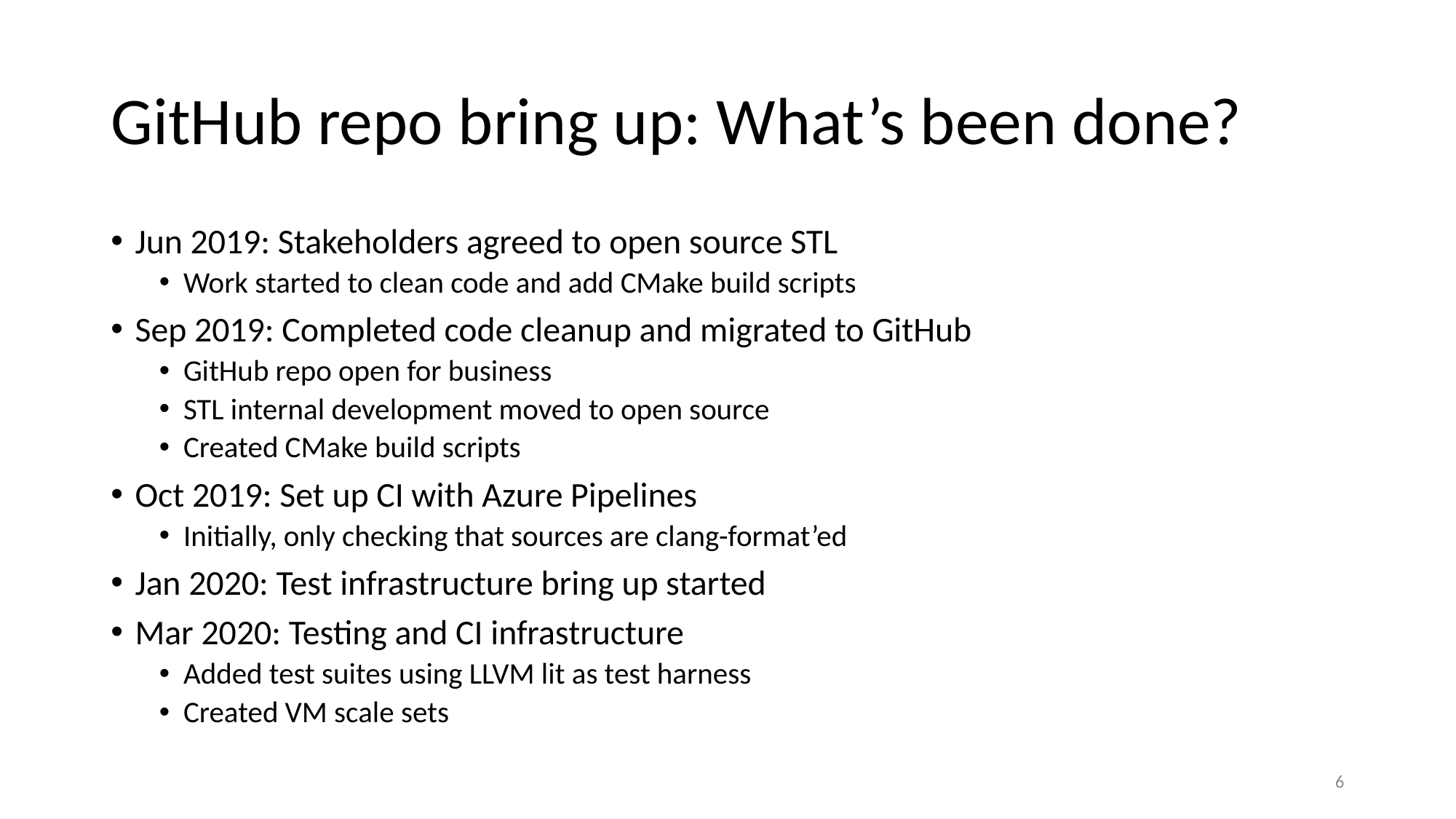

# GitHub repo bring up: What’s been done?
Jun 2019: Stakeholders agreed to open source STL
Work started to clean code and add CMake build scripts
Sep 2019: Completed code cleanup and migrated to GitHub
GitHub repo open for business
STL internal development moved to open source
Created CMake build scripts
Oct 2019: Set up CI with Azure Pipelines
Initially, only checking that sources are clang-format’ed
Jan 2020: Test infrastructure bring up started
Mar 2020: Testing and CI infrastructure
Added test suites using LLVM lit as test harness
Created VM scale sets
6